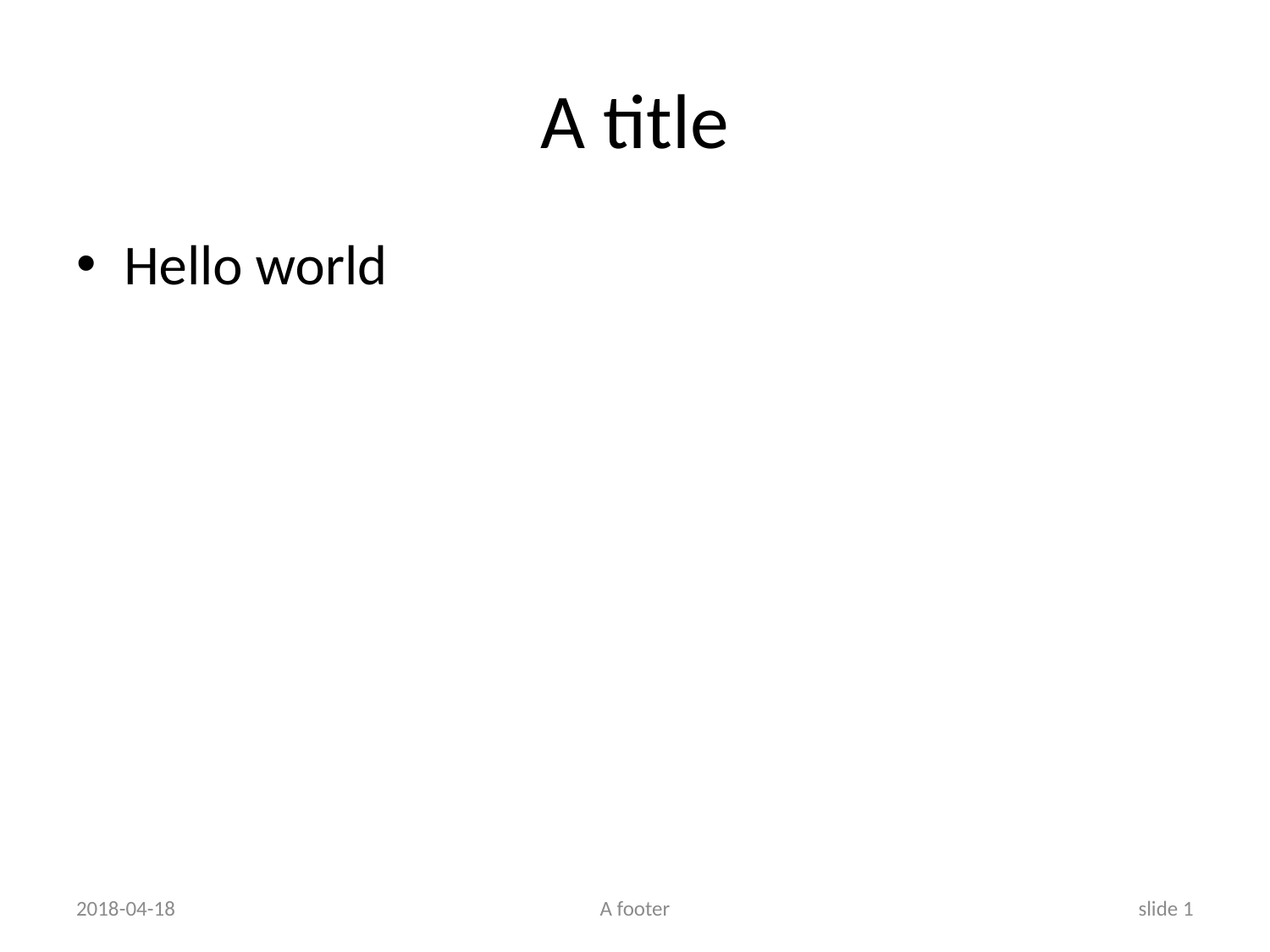

# A title
Hello world
2018-04-18
A footer
slide 1